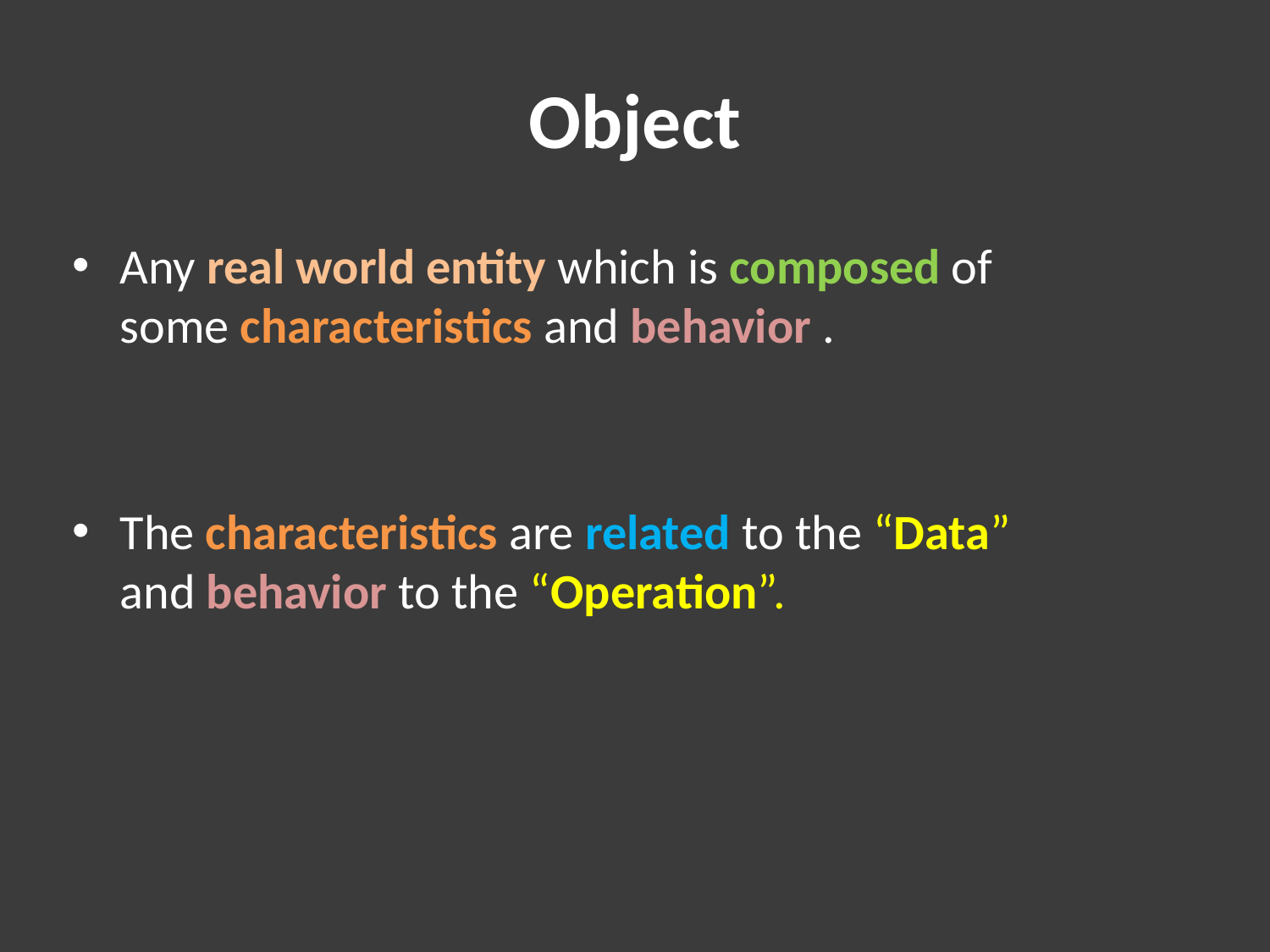

# Object
Any real world entity which is composed of some characteristics and behavior .

The characteristics are related to the “Data” and behavior to the “Operation”.